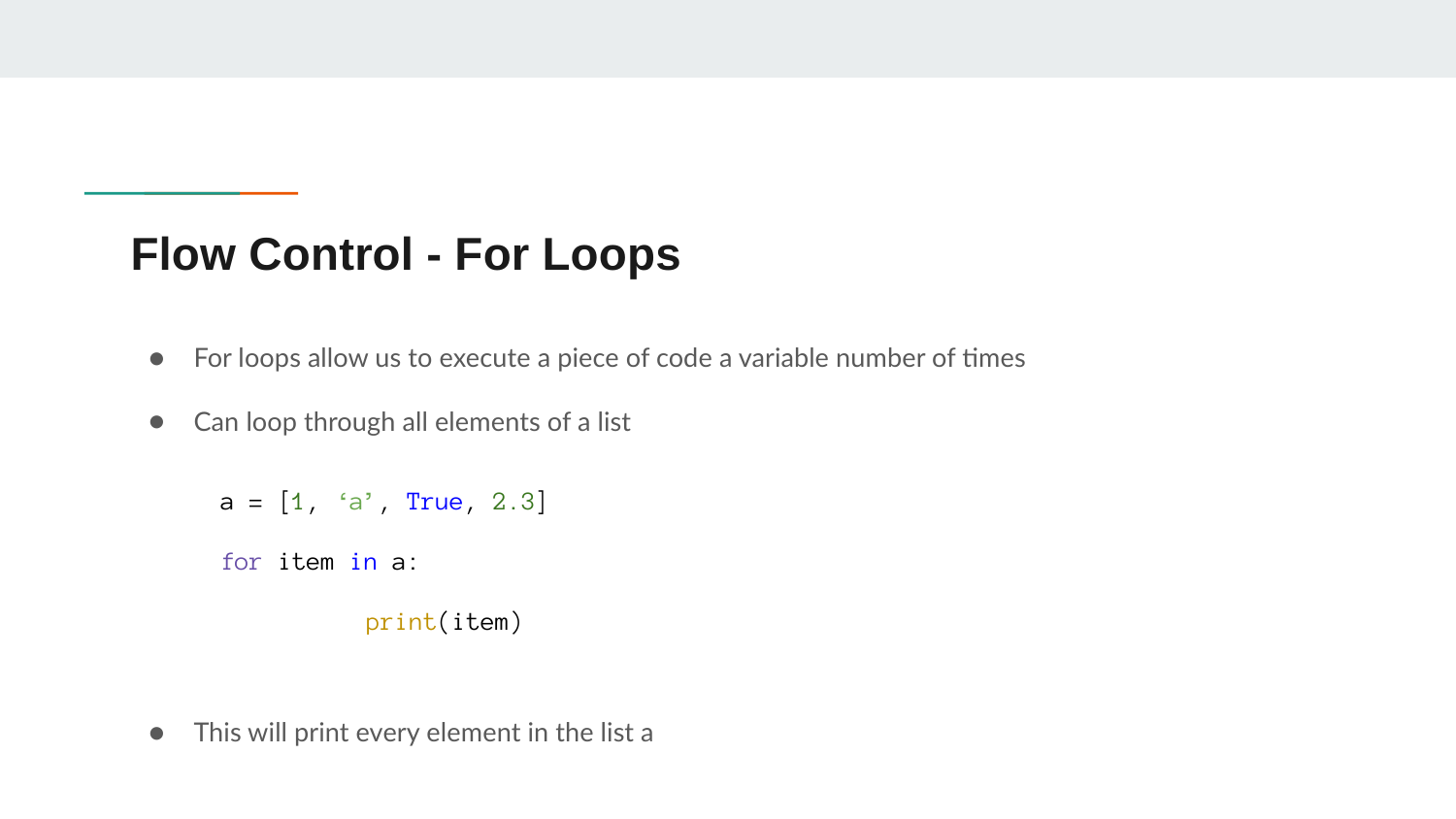

# Flow Control - For Loops
For loops allow us to execute a piece of code a variable number of times
Can loop through all elements of a list

This will print every element in the list a
a = [1, ‘a’, True, 2.3]
for item in a:
	print(item)